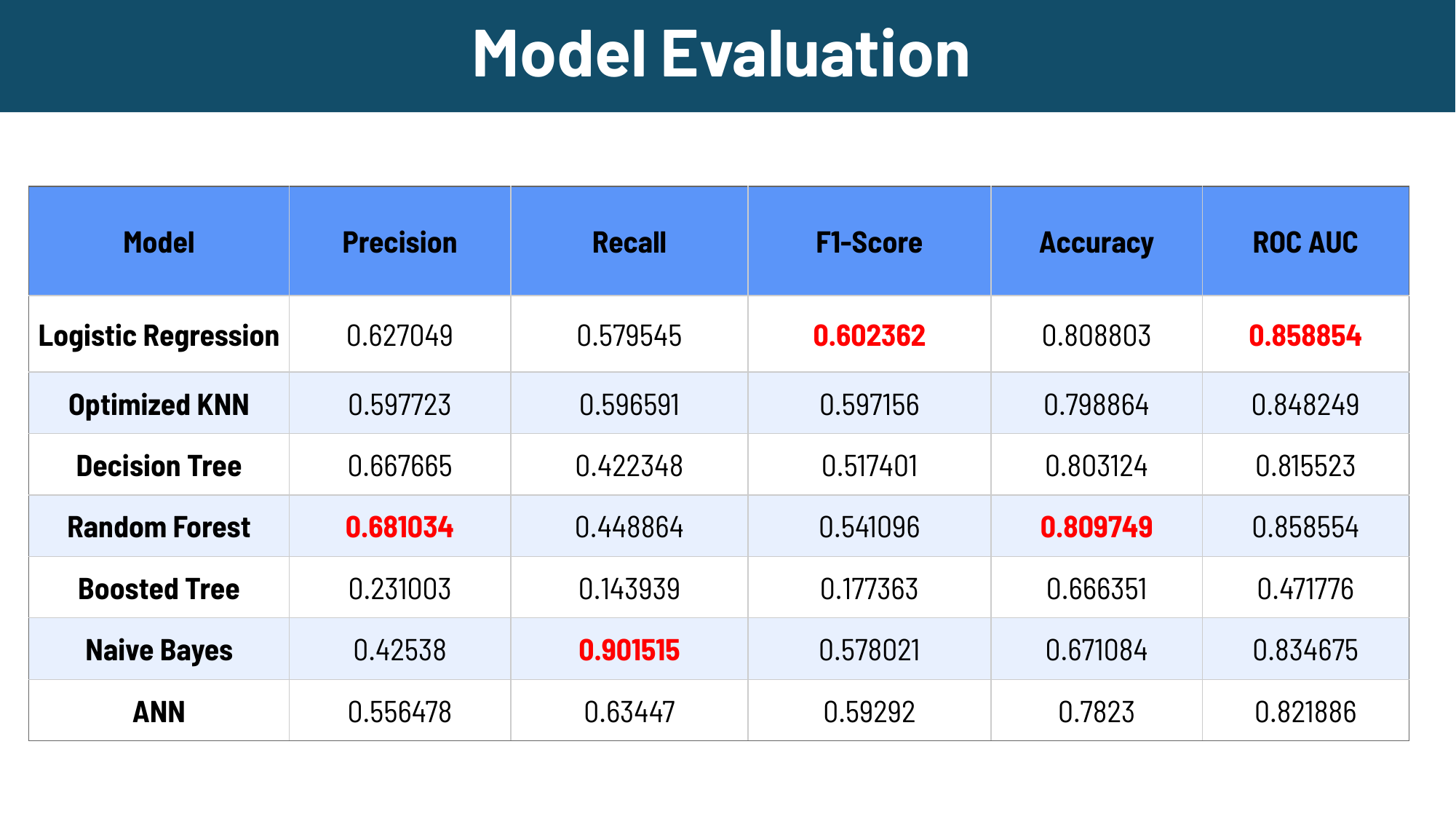

# Model Evaluation
| Model | Precision | Recall | F1-Score | Accuracy | ROC AUC |
| --- | --- | --- | --- | --- | --- |
| Logistic Regression | 0.627049 | 0.579545 | 0.602362 | 0.808803 | 0.858854 |
| Optimized KNN | 0.597723 | 0.596591 | 0.597156 | 0.798864 | 0.848249 |
| Decision Tree | 0.667665 | 0.422348 | 0.517401 | 0.803124 | 0.815523 |
| Random Forest | 0.681034 | 0.448864 | 0.541096 | 0.809749 | 0.858554 |
| Boosted Tree | 0.231003 | 0.143939 | 0.177363 | 0.666351 | 0.471776 |
| Naive Bayes | 0.42538 | 0.901515 | 0.578021 | 0.671084 | 0.834675 |
| ANN | 0.556478 | 0.63447 | 0.59292 | 0.7823 | 0.821886 |